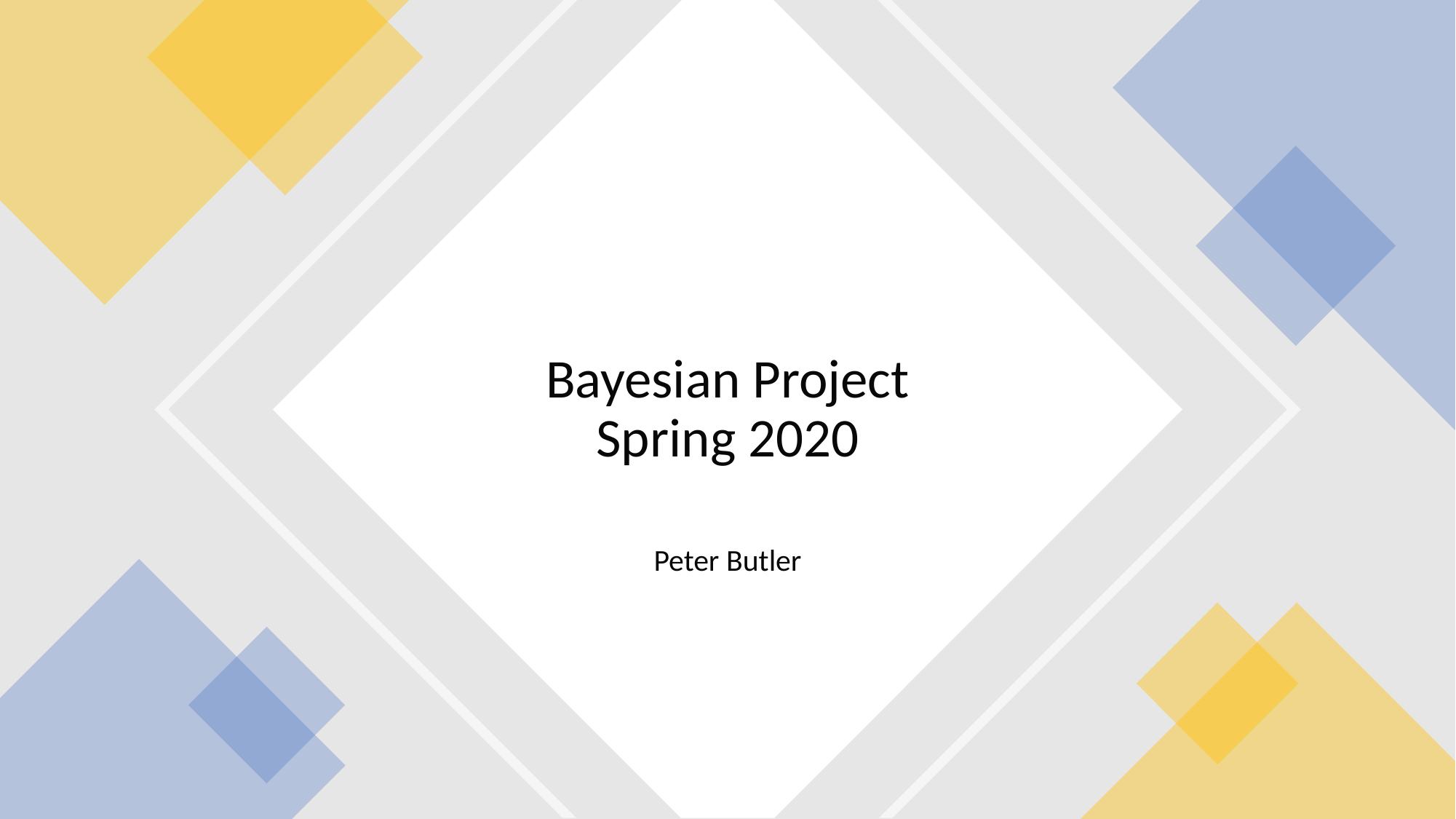

# Bayesian Project Spring 2020
Peter Butler